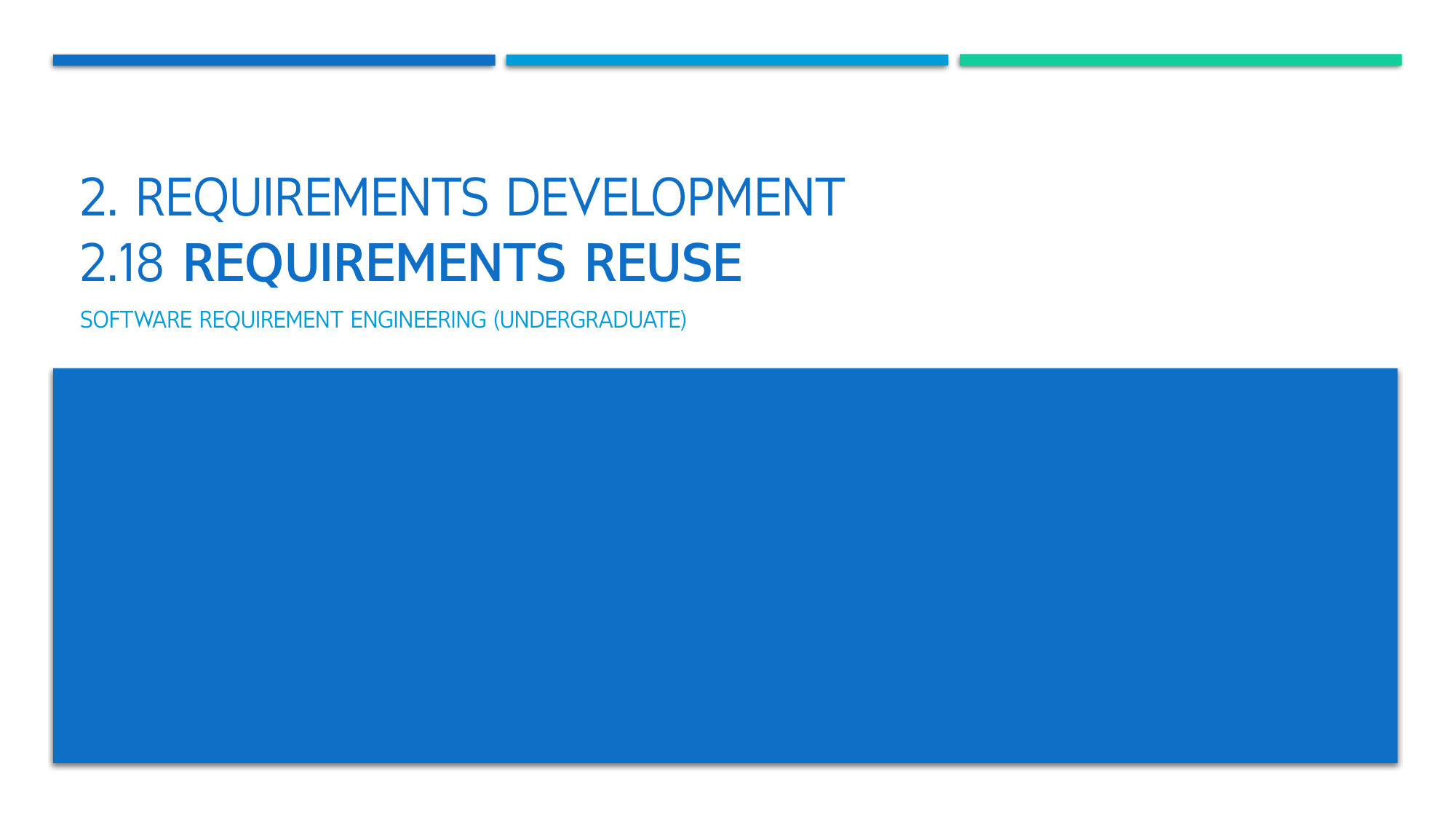

# 2. REQUIREMENTS DEVELOPMENT 2.18 Requirements REUSE
Software requirement engineering (Undergraduate)